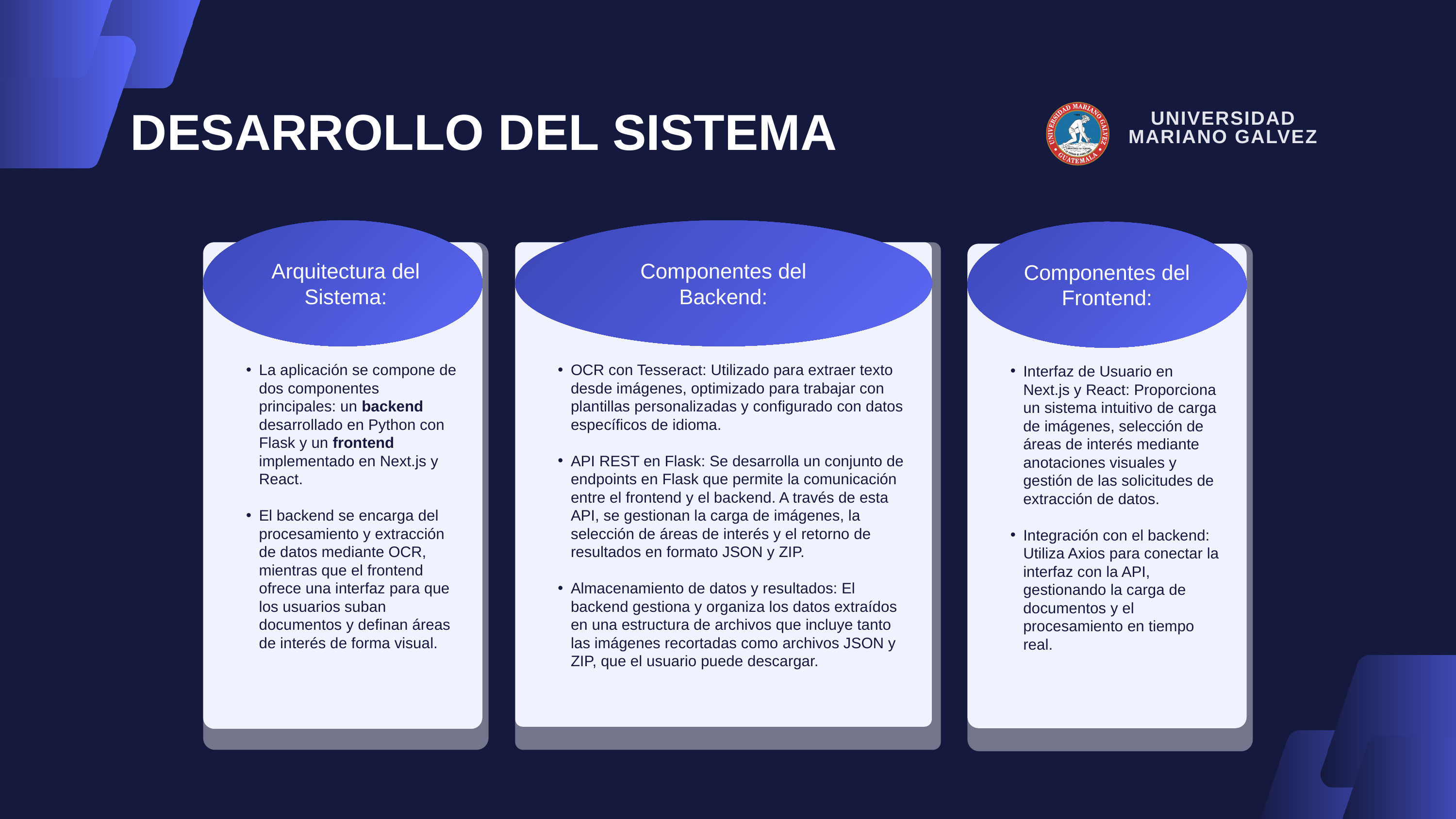

UNIVERSIDAD
MARIANO GALVEZ
DESARROLLO DEL SISTEMA

Arquitectura del Sistema:
Componentes del Backend:
Componentes del Frontend:
La aplicación se compone de dos componentes principales: un backend desarrollado en Python con Flask y un frontend implementado en Next.js y React.

El backend se encarga del procesamiento y extracción de datos mediante OCR, mientras que el frontend ofrece una interfaz para que los usuarios suban documentos y definan áreas de interés de forma visual.

OCR con Tesseract: Utilizado para extraer texto desde imágenes, optimizado para trabajar con plantillas personalizadas y configurado con datos específicos de idioma.

API REST en Flask: Se desarrolla un conjunto de endpoints en Flask que permite la comunicación entre el frontend y el backend. A través de esta API, se gestionan la carga de imágenes, la selección de áreas de interés y el retorno de resultados en formato JSON y ZIP.

Almacenamiento de datos y resultados: El backend gestiona y organiza los datos extraídos en una estructura de archivos que incluye tanto las imágenes recortadas como archivos JSON y ZIP, que el usuario puede descargar.

Interfaz de Usuario en Next.js y React: Proporciona un sistema intuitivo de carga de imágenes, selección de áreas de interés mediante anotaciones visuales y gestión de las solicitudes de extracción de datos.

Integración con el backend: Utiliza Axios para conectar la interfaz con la API, gestionando la carga de documentos y el procesamiento en tiempo real.